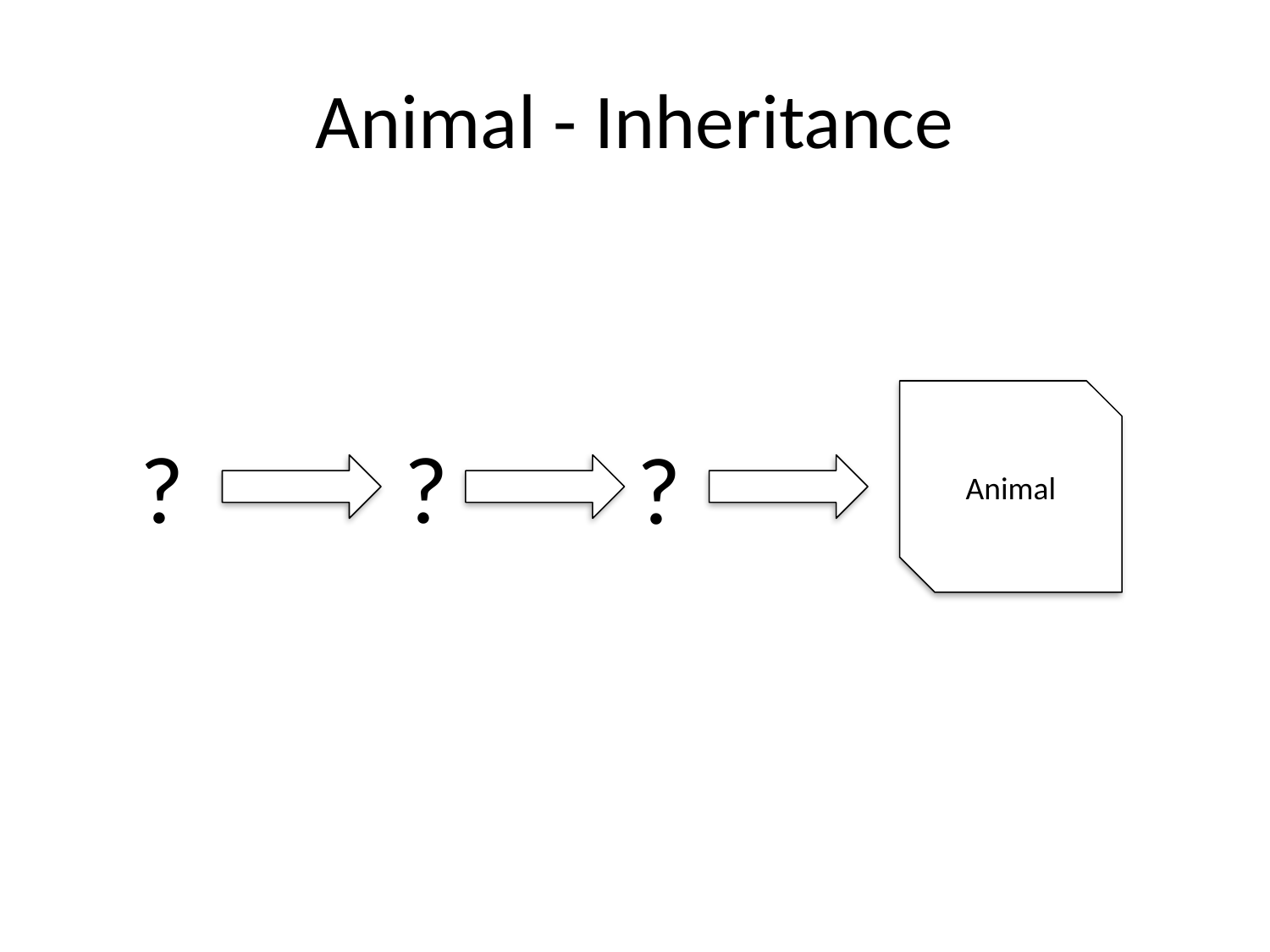

# Animal - Inheritance
Animal
?
?
?